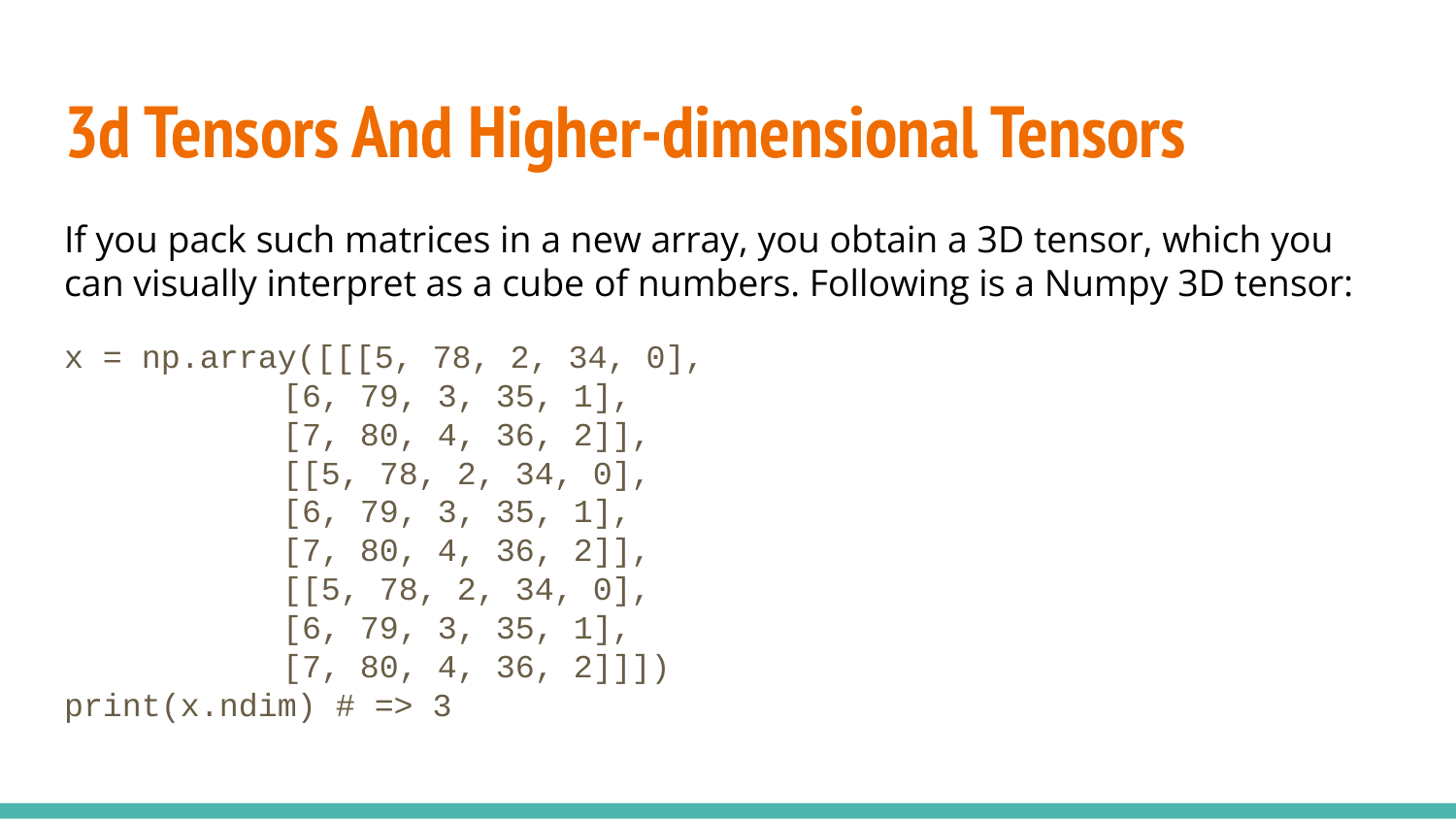

# 3d Tensors And Higher-dimensional Tensors
If you pack such matrices in a new array, you obtain a 3D tensor, which you can visually interpret as a cube of numbers. Following is a Numpy 3D tensor:
x = np.array([[[5, 78, 2, 34, 0],
[6, 79, 3, 35, 1],
[7, 80, 4, 36, 2]],
[[5, 78, 2, 34, 0],
[6, 79, 3, 35, 1],
[7, 80, 4, 36, 2]],
[[5, 78, 2, 34, 0],
[6, 79, 3, 35, 1],
[7, 80, 4, 36, 2]]])
print(x.ndim) # => 3